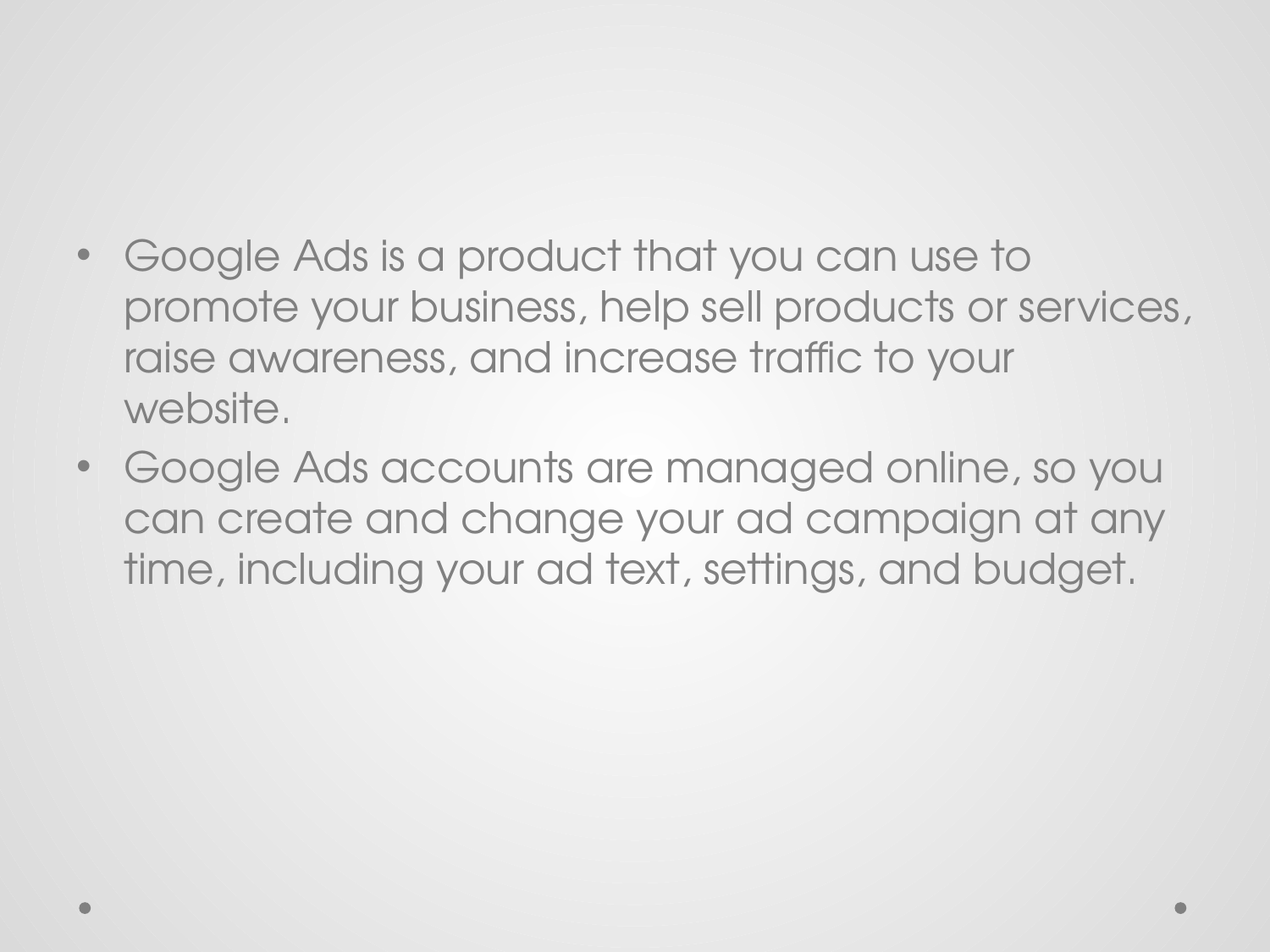

#
Google Ads is a product that you can use to promote your business, help sell products or services, raise awareness, and increase traffic to your website.
Google Ads accounts are managed online, so you can create and change your ad campaign at any time, including your ad text, settings, and budget.